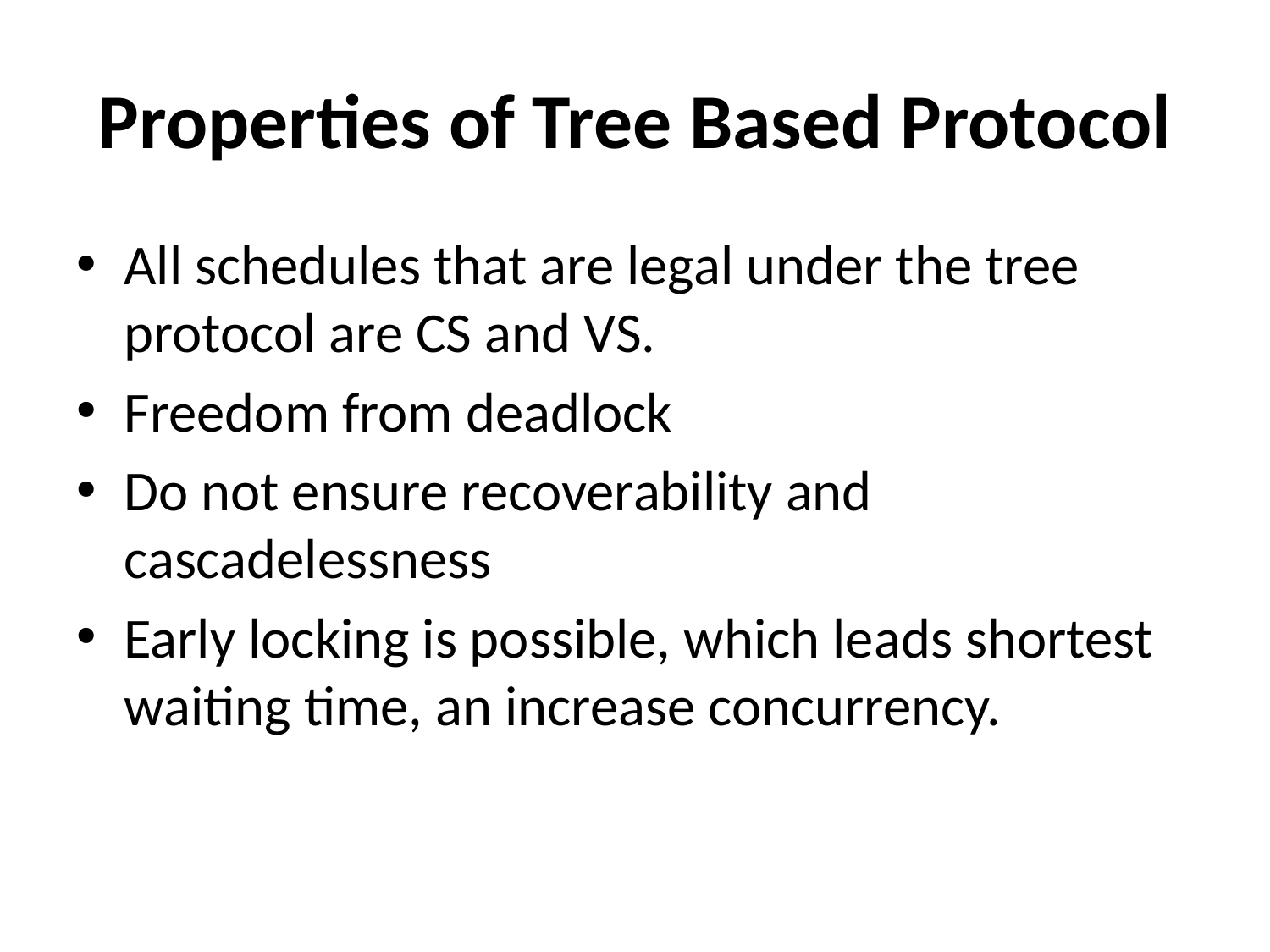

# Properties of Tree Based Protocol
All schedules that are legal under the tree protocol are CS and VS.
Freedom from deadlock
Do not ensure recoverability and cascadelessness
Early locking is possible, which leads shortest waiting time, an increase concurrency.